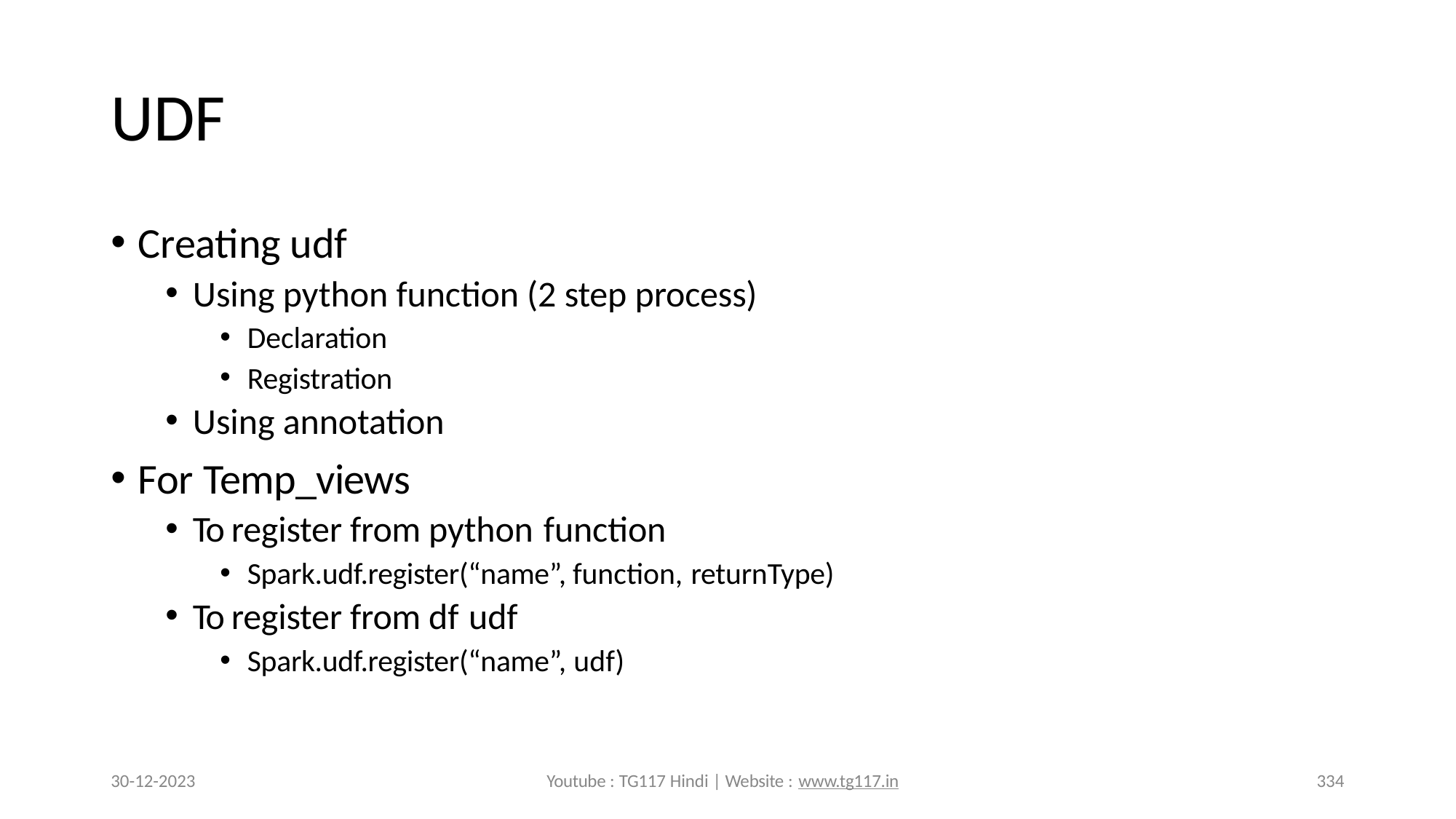

# UDF
Creating udf
Using python function (2 step process)
Declaration
Registration
Using annotation
For Temp_views
To register from python function
Spark.udf.register(“name”, function, returnType)
To register from df udf
Spark.udf.register(“name”, udf)
30-12-2023
Youtube : TG117 Hindi | Website : www.tg117.in
334